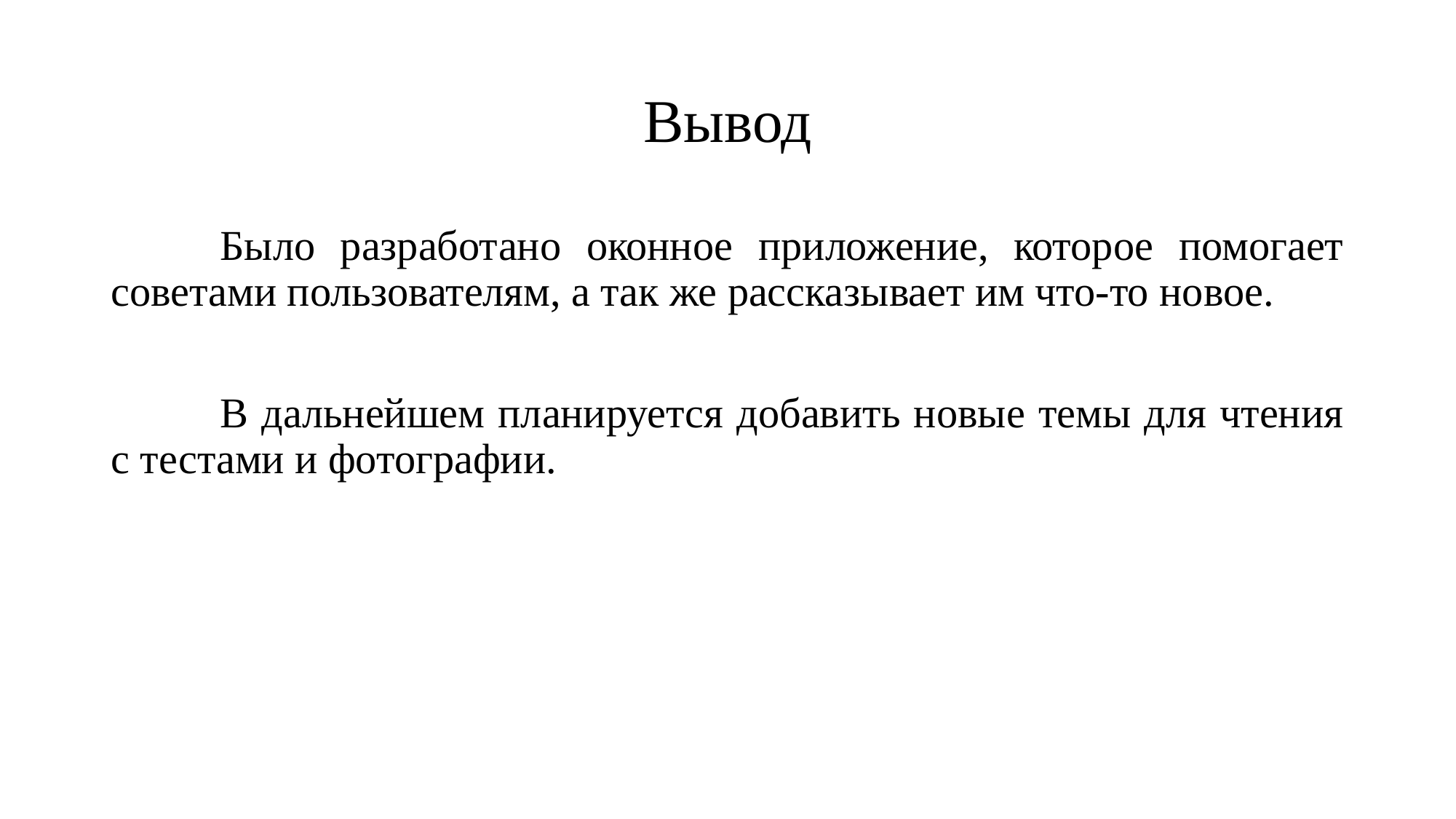

# Вывод
	Было разработано оконное приложение, которое помогает советами пользователям, а так же рассказывает им что-то новое.

	В дальнейшем планируется добавить новые темы для чтения с тестами и фотографии.